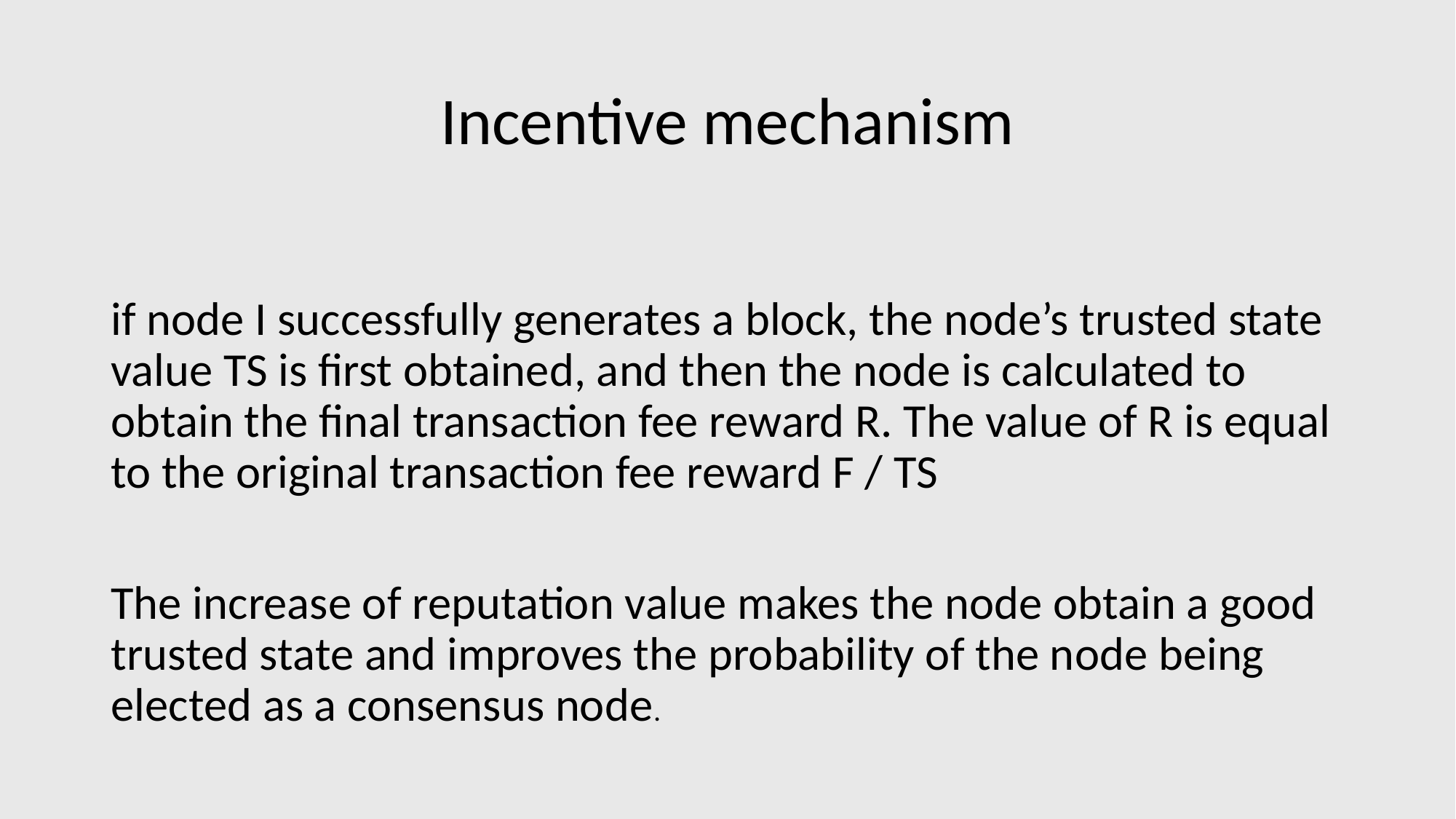

# Incentive mechanism

if node I successfully generates a block, the node’s trusted state value TS is first obtained, and then the node is calculated to obtain the final transaction fee reward R. The value of R is equal to the original transaction fee reward F / TS

The increase of reputation value makes the node obtain a good trusted state and improves the probability of the node being elected as a consensus node.